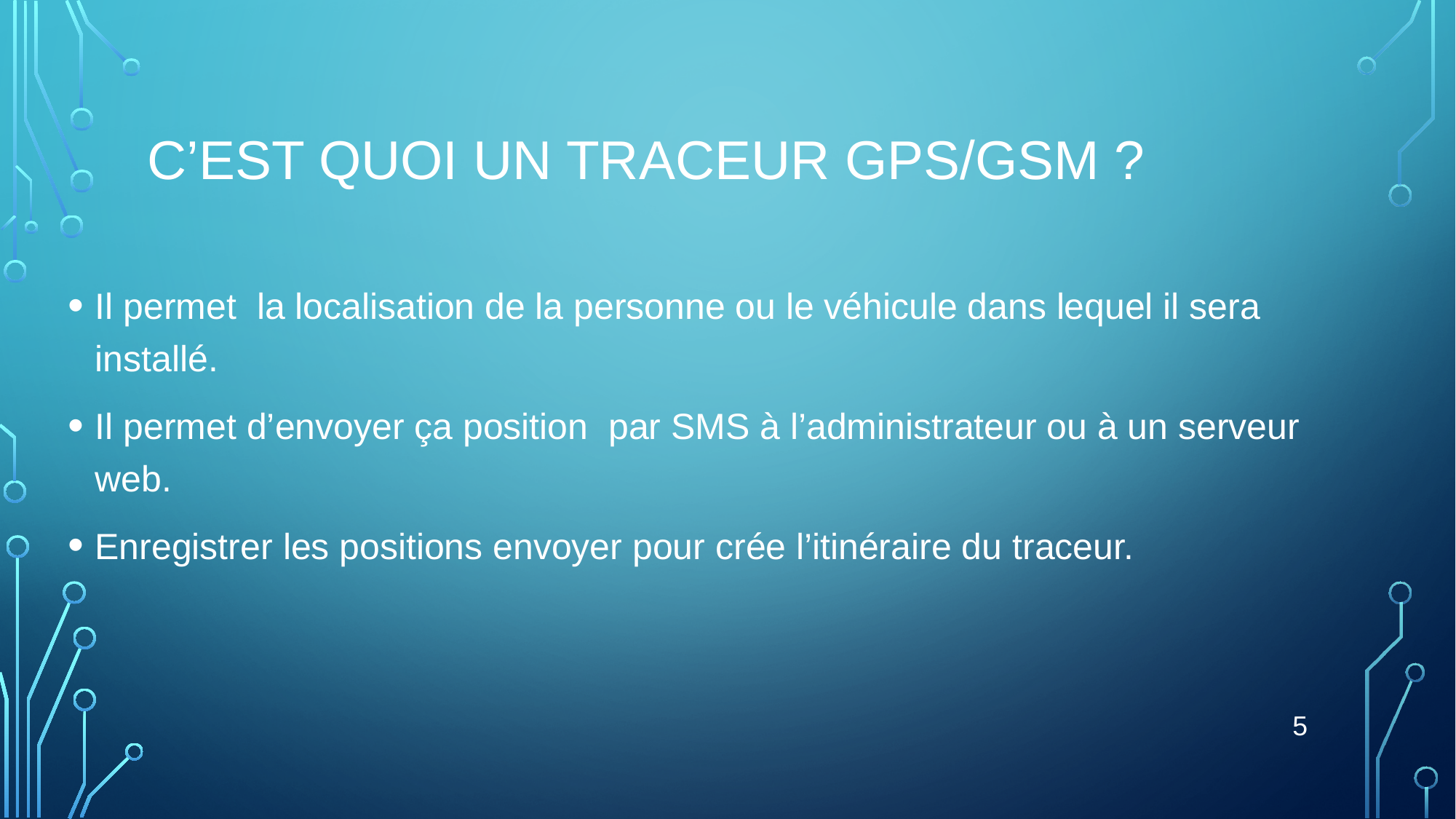

# C’est quoi un traceur GPS/GSM ?
Il permet  la localisation de la personne ou le véhicule dans lequel il sera installé.
Il permet d’envoyer ça position  par SMS à l’administrateur ou à un serveur web.
Enregistrer les positions envoyer pour crée l’itinéraire du traceur.
5